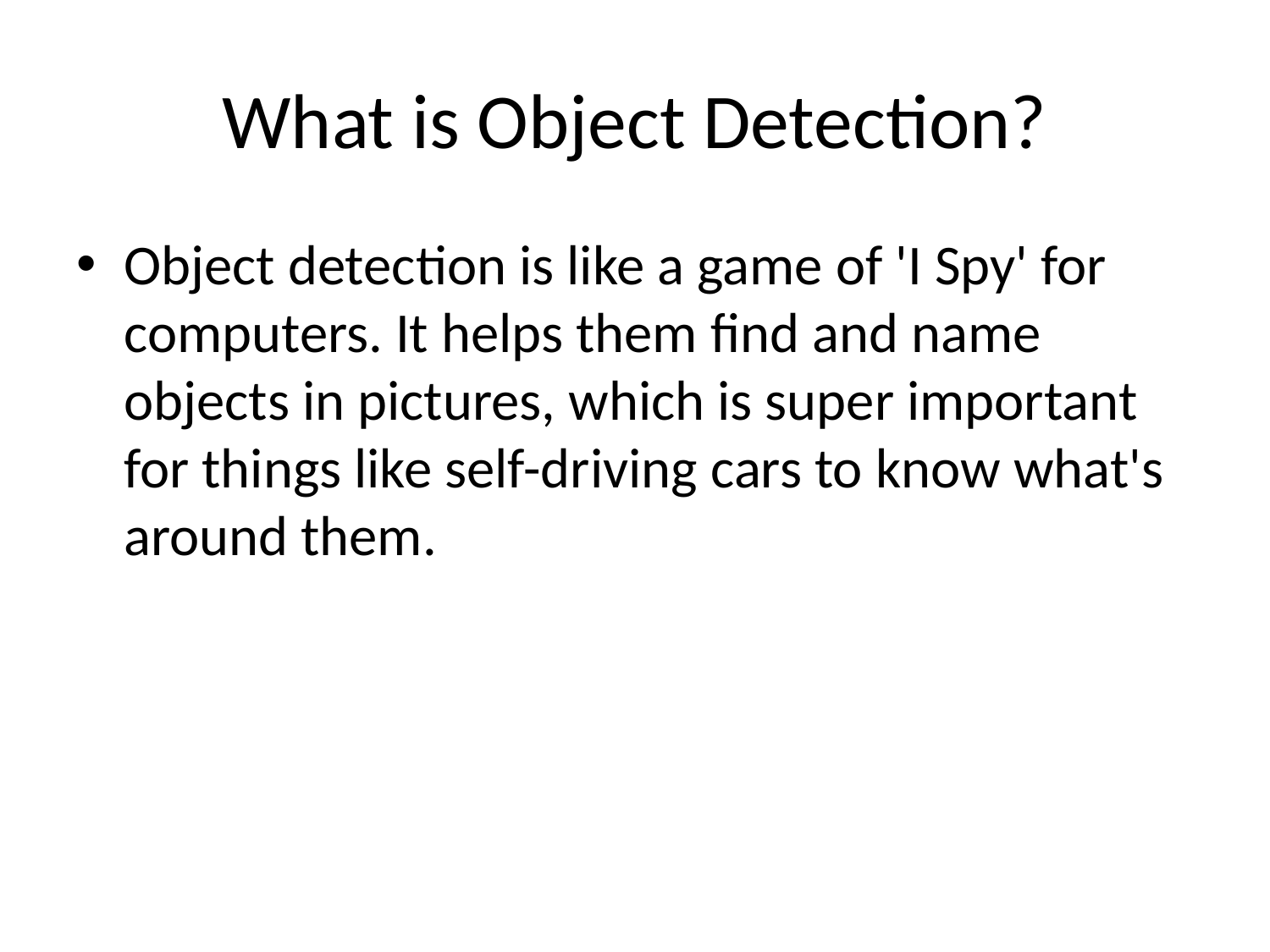

# What is Object Detection?
Object detection is like a game of 'I Spy' for computers. It helps them find and name objects in pictures, which is super important for things like self-driving cars to know what's around them.